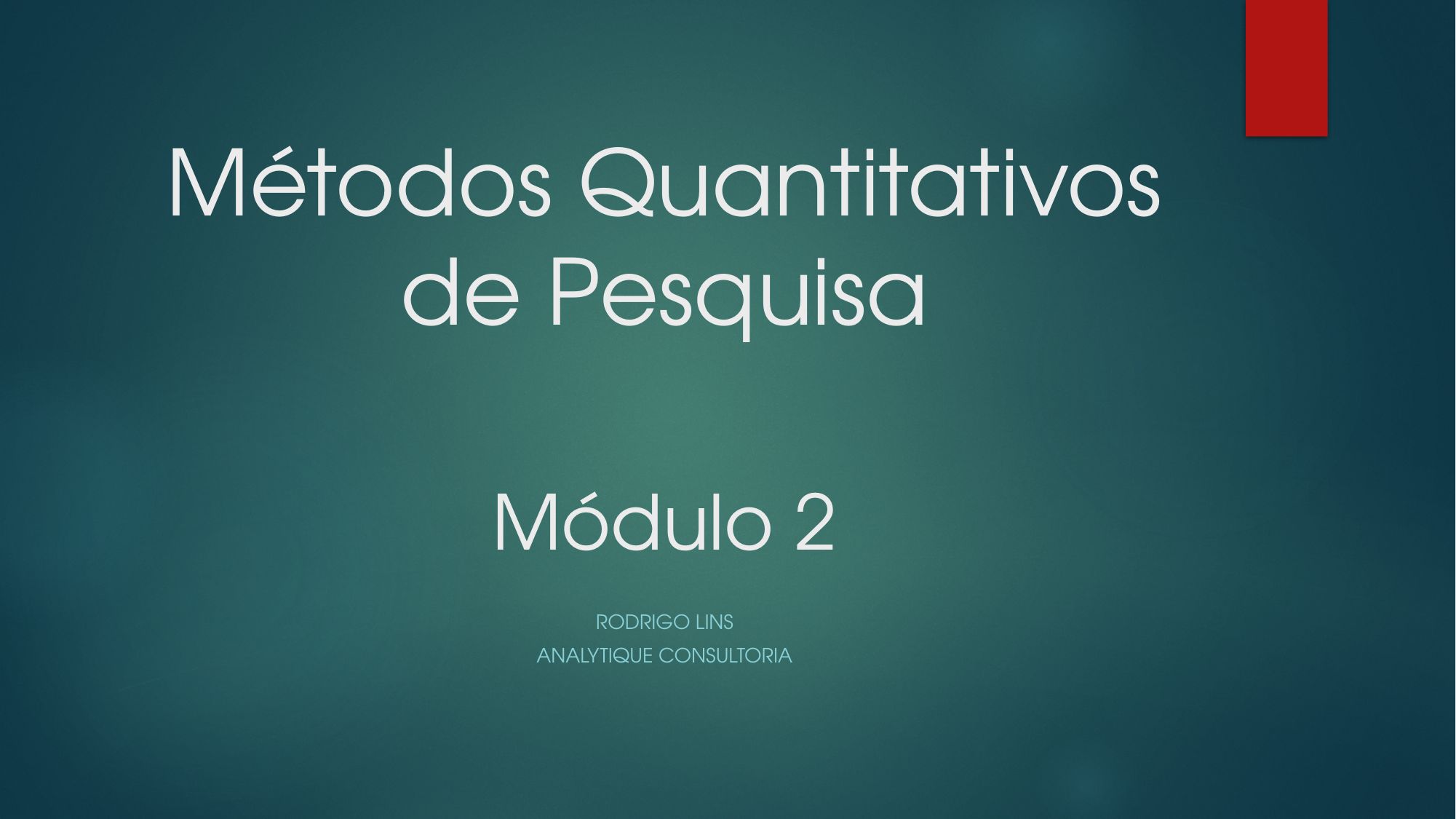

# Métodos Quantitativos de Pesquisa Módulo 2

Rodrigo Lins
Analytique Consultoria